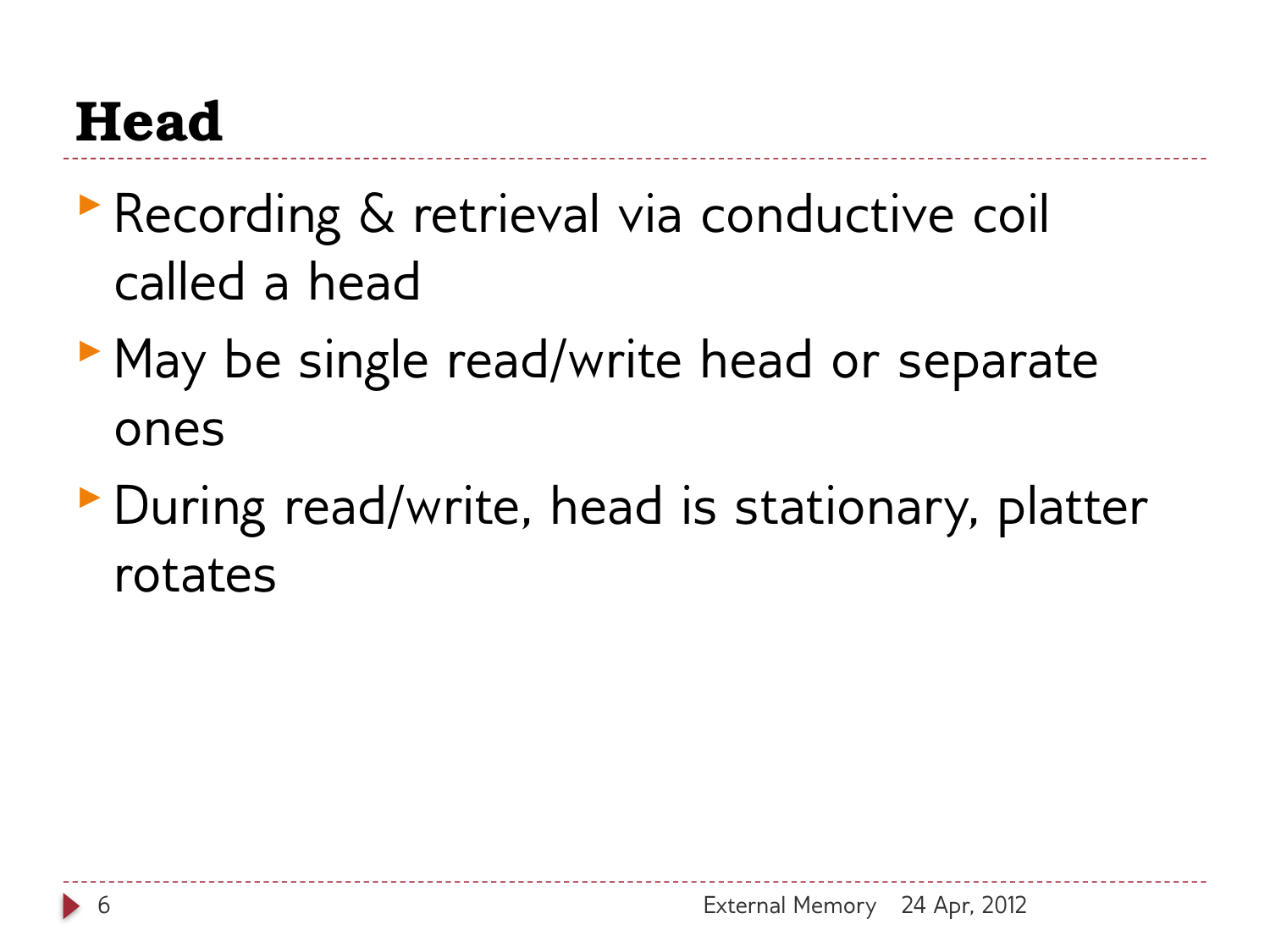

# Head
Recording & retrieval via conductive coil called a head
May be single read/write head or separate ones
During read/write, head is stationary, platter rotates

6
External Memory
24 Apr, 2012